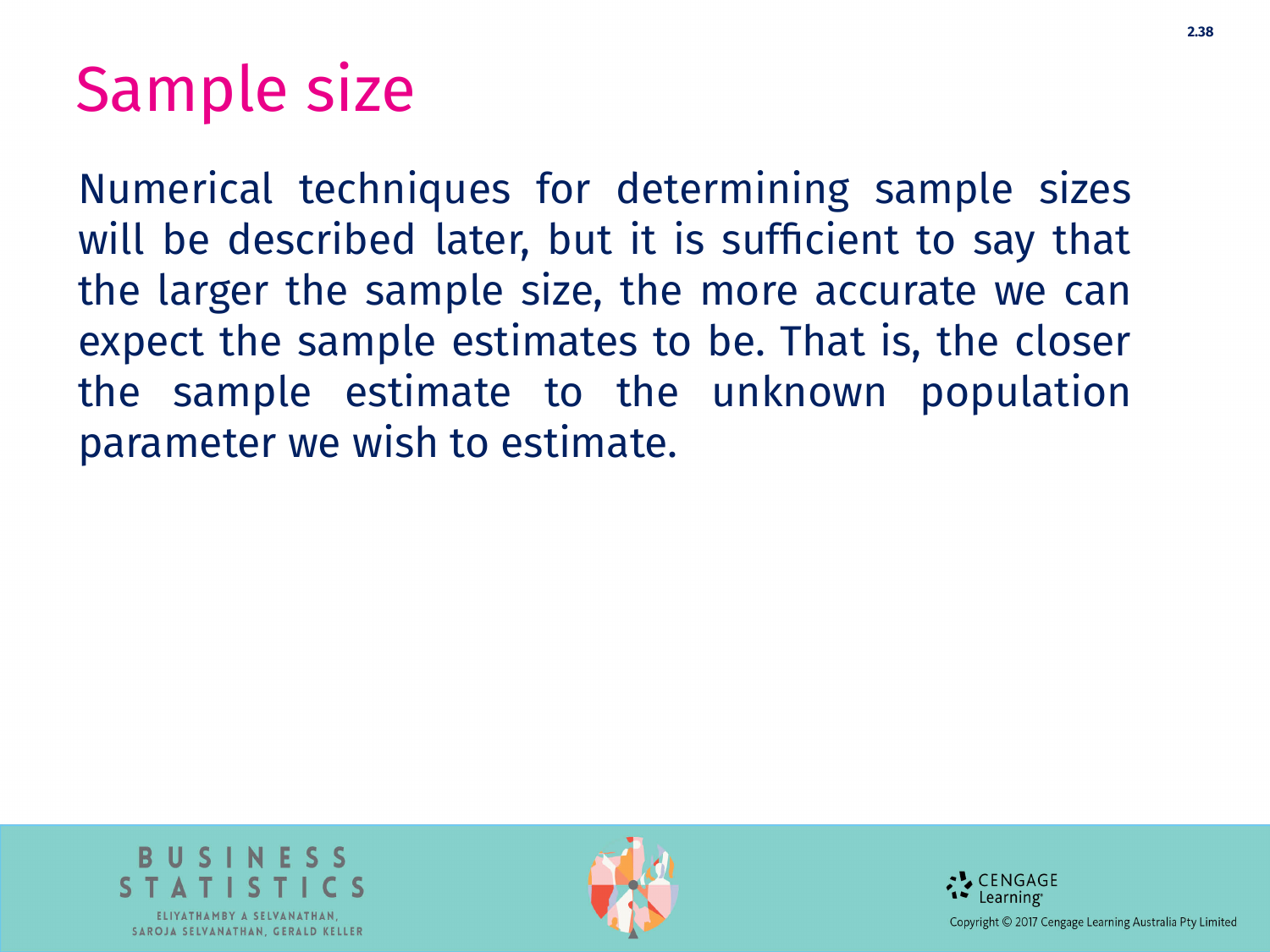

2.38
# Sample size
Numerical techniques for determining sample sizes will be described later, but it is sufficient to say that the larger the sample size, the more accurate we can expect the sample estimates to be. That is, the closer the sample estimate to the unknown population parameter we wish to estimate.